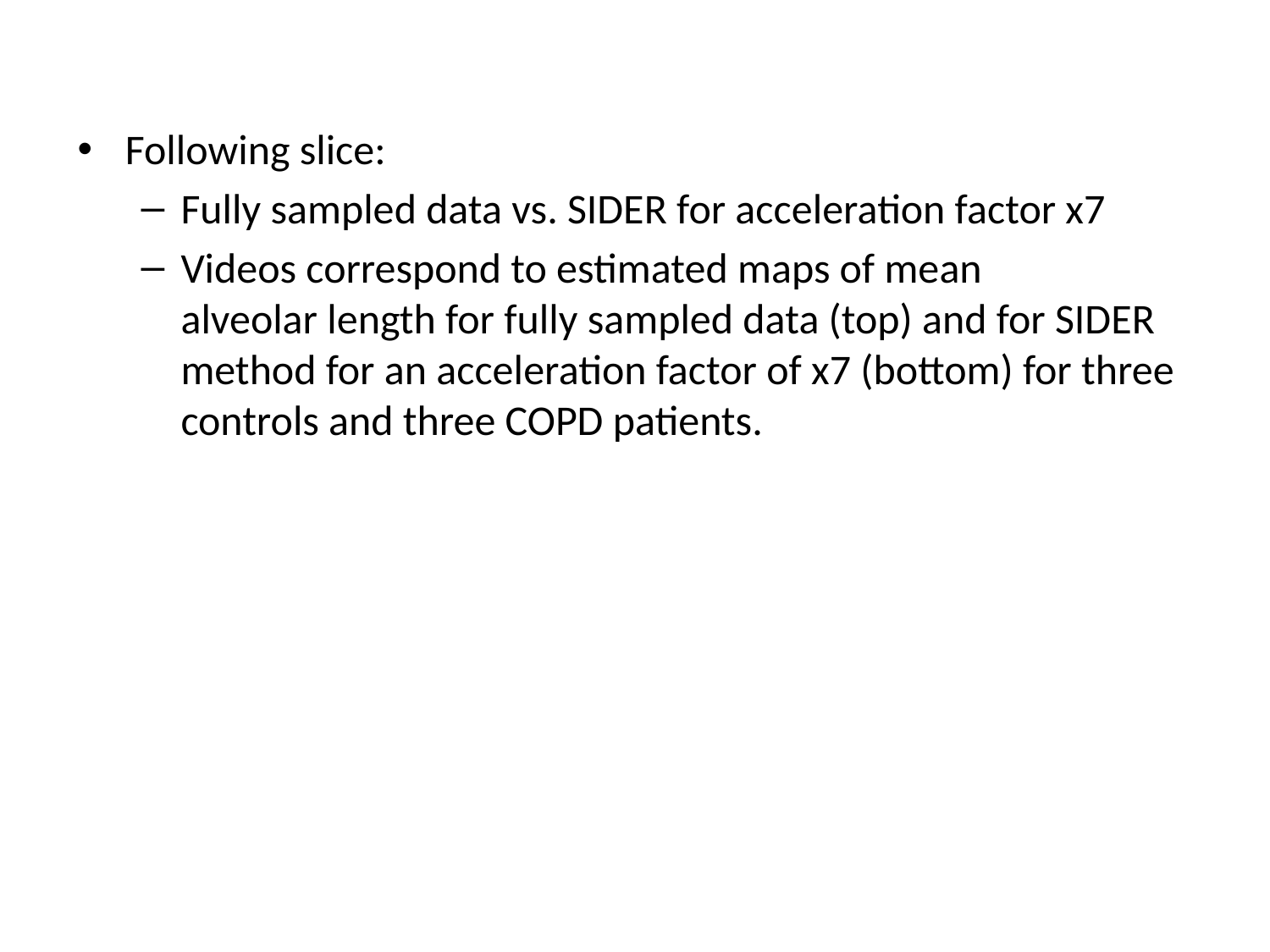

Following slice:
Fully sampled data vs. SIDER for acceleration factor x7
Videos correspond to estimated maps of mean alveolar length for fully sampled data (top) and for SIDER method for an acceleration factor of x7 (bottom) for three controls and three COPD patients.